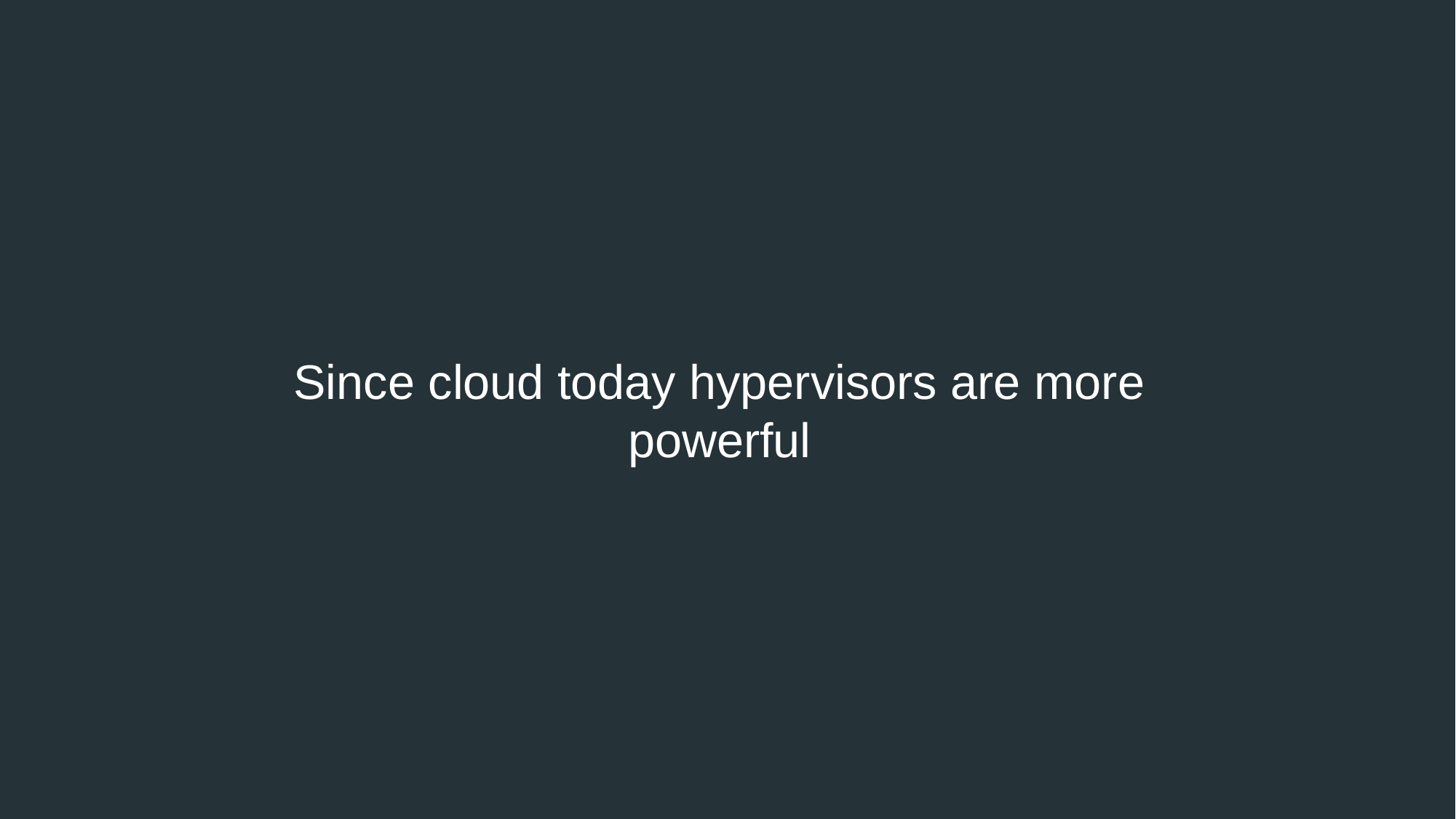

Since cloud today hypervisors are more powerful